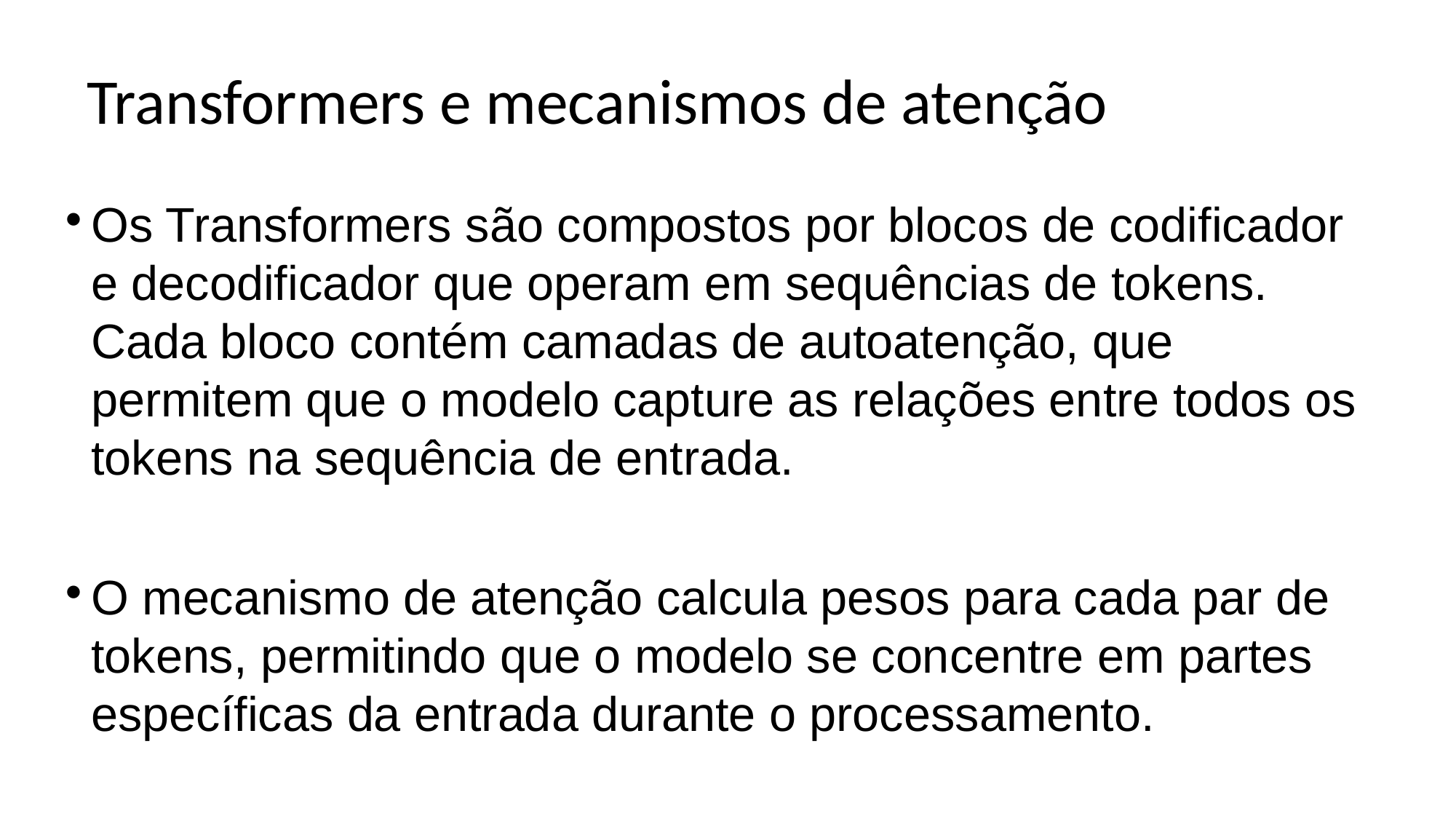

# Transformers e mecanismos de atenção
Os Transformers são compostos por blocos de codificador e decodificador que operam em sequências de tokens. Cada bloco contém camadas de autoatenção, que permitem que o modelo capture as relações entre todos os tokens na sequência de entrada.
O mecanismo de atenção calcula pesos para cada par de tokens, permitindo que o modelo se concentre em partes específicas da entrada durante o processamento.